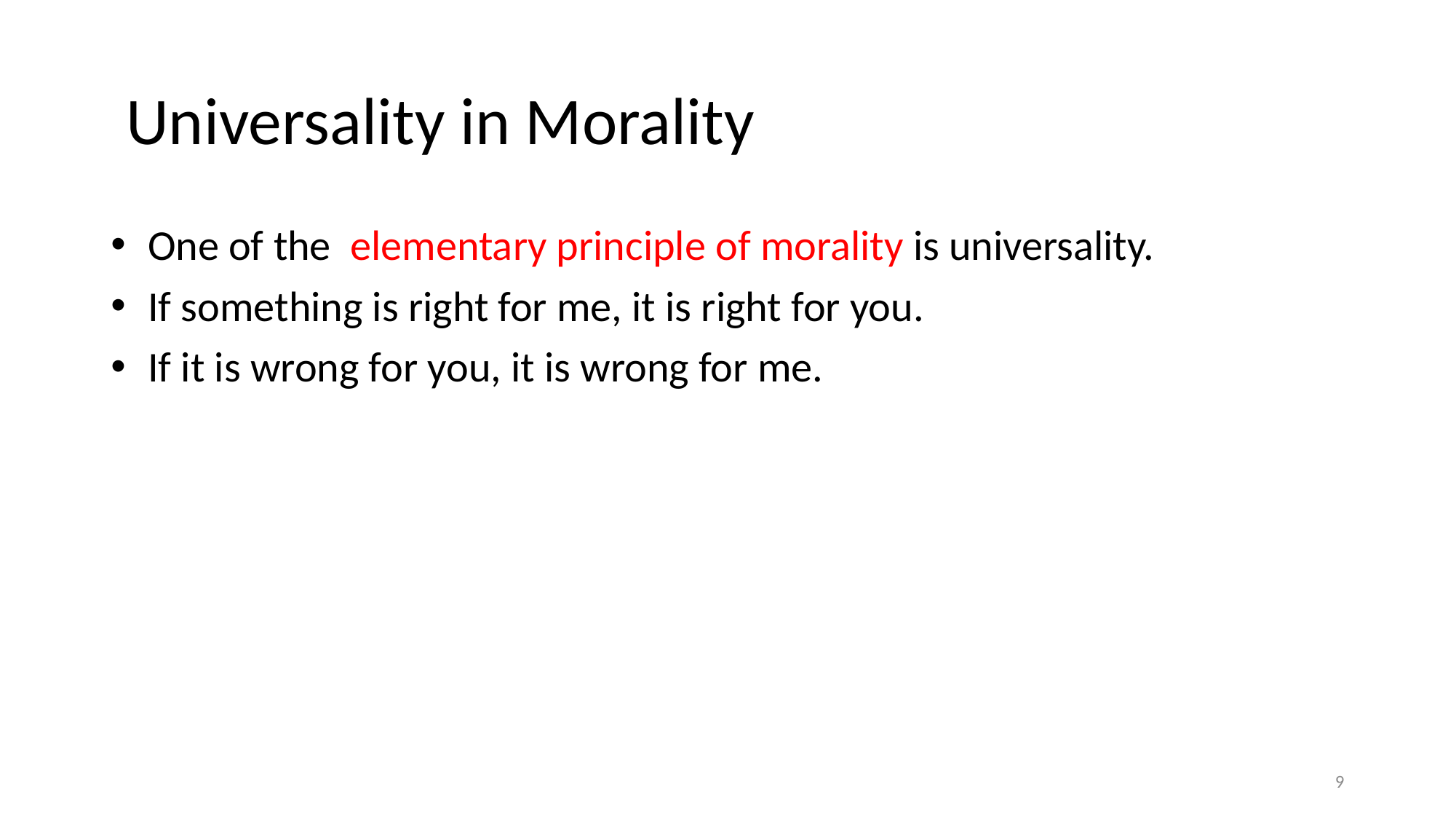

# Universality in Morality
 One of the  elementary principle of morality is universality.
 If something is right for me, it is right for you.
 If it is wrong for you, it is wrong for me.

9